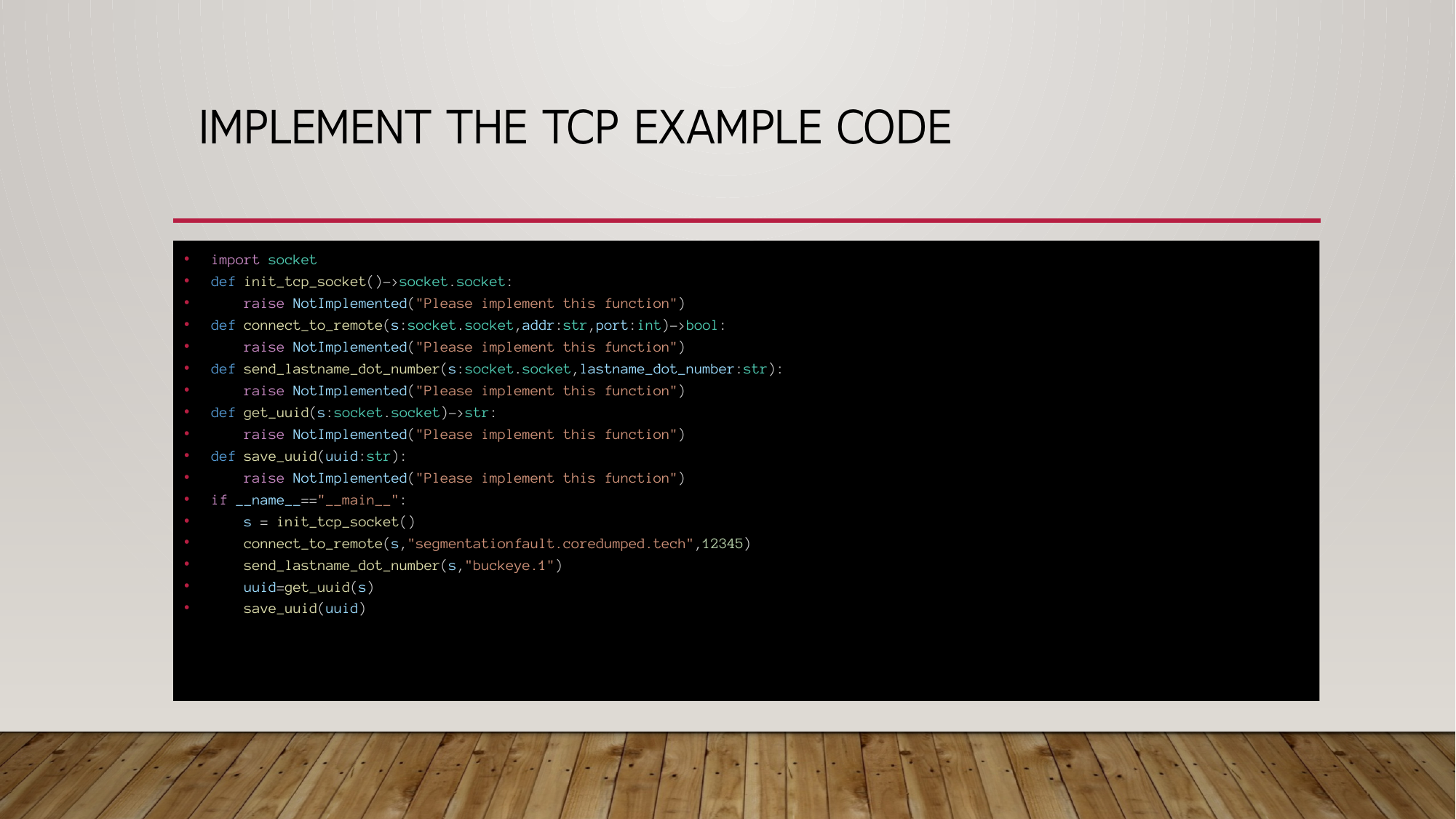

# Implement the TCP Example Code
import socket
def init_tcp_socket()->socket.socket:
    raise NotImplemented("Please implement this function")
def connect_to_remote(s:socket.socket,addr:str,port:int)->bool:
    raise NotImplemented("Please implement this function")
def send_lastname_dot_number(s:socket.socket,lastname_dot_number:str):
    raise NotImplemented("Please implement this function")
def get_uuid(s:socket.socket)->str:
    raise NotImplemented("Please implement this function")
def save_uuid(uuid:str):
    raise NotImplemented("Please implement this function")
if __name__=="__main__":
    s = init_tcp_socket()
    connect_to_remote(s,"segmentationfault.coredumped.tech",12345)
    send_lastname_dot_number(s,"buckeye.1")
    uuid=get_uuid(s)
    save_uuid(uuid)